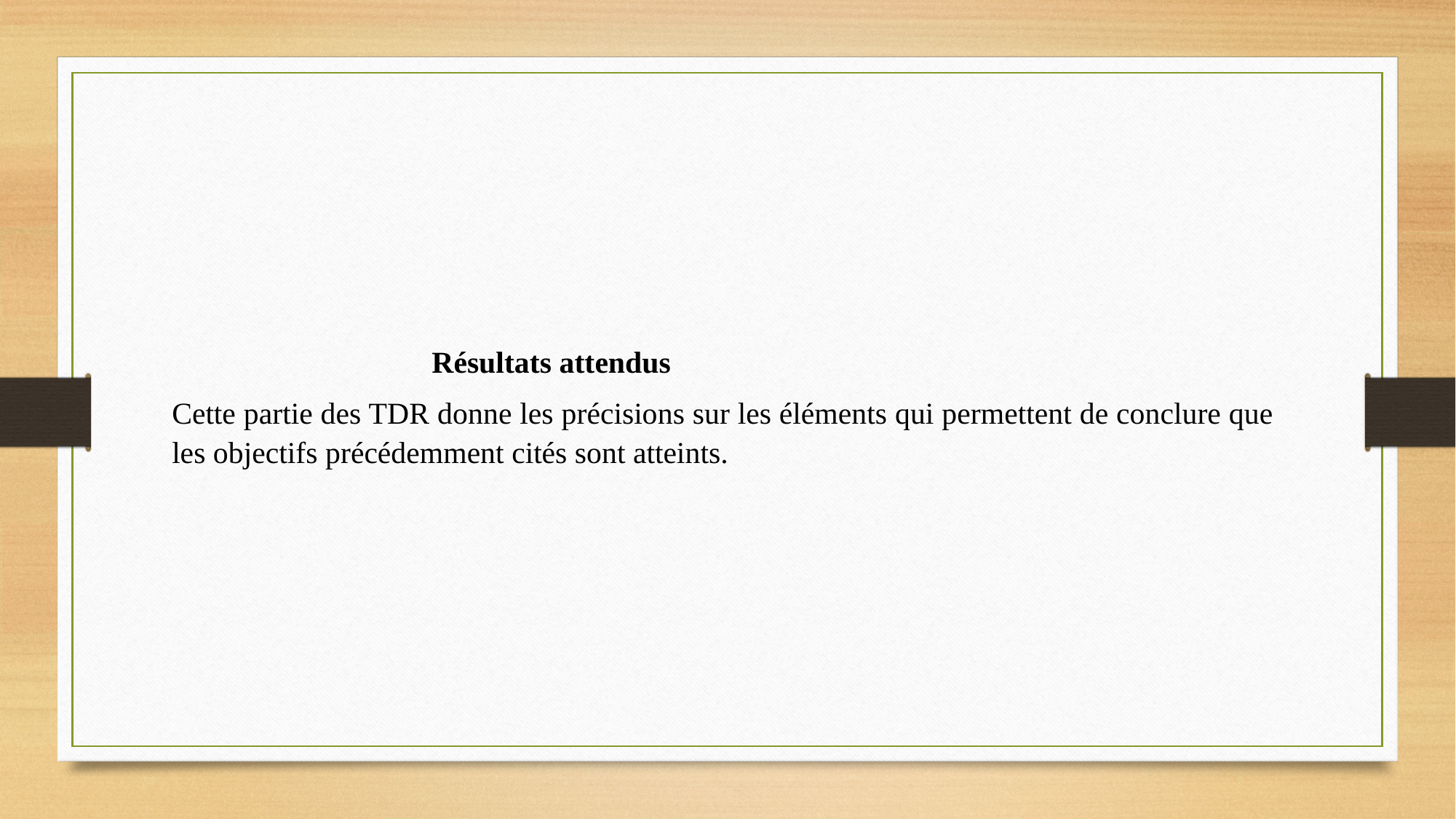

Résultats attendus
Cette partie des TDR donne les précisions sur les éléments qui permettent de conclure que les objectifs précédemment cités sont atteints.